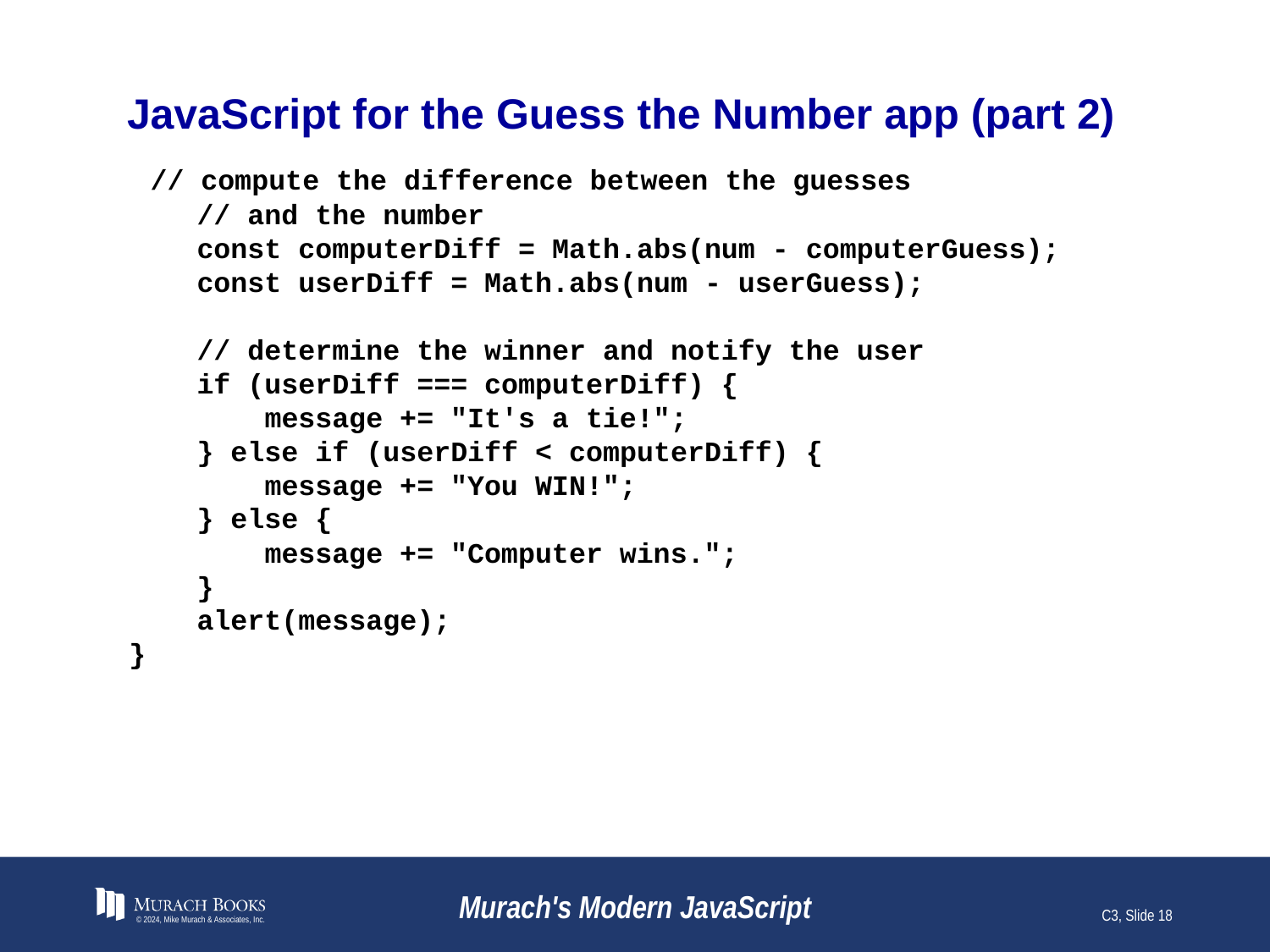

# JavaScript for the Guess the Number app (part 2)
 // compute the difference between the guesses
    // and the number
    const computerDiff = Math.abs(num - computerGuess);
    const userDiff = Math.abs(num - userGuess);

    // determine the winner and notify the user
    if (userDiff === computerDiff) {
        message += "It's a tie!";
    } else if (userDiff < computerDiff) {
        message += "You WIN!";
    } else {
        message += "Computer wins.";
    }
    alert(message);
}
© 2024, Mike Murach & Associates, Inc.
Murach's Modern JavaScript

C3, Slide 18